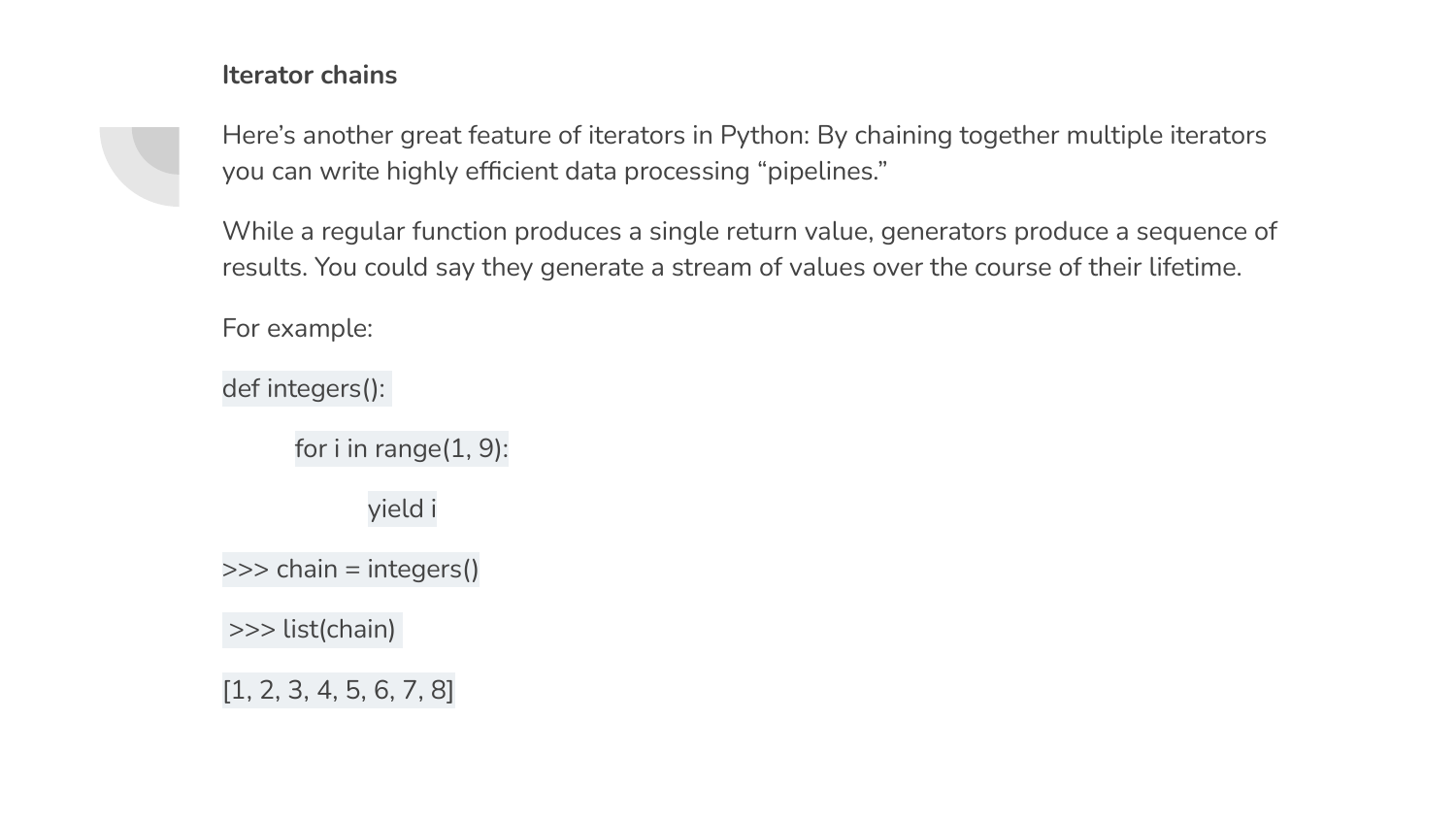

Iterator chains
Here’s another great feature of iterators in Python: By chaining together multiple iterators you can write highly efficient data processing “pipelines.”
While a regular function produces a single return value, generators produce a sequence of results. You could say they generate a stream of values over the course of their lifetime.
For example:
def integers():
for i in range(1, 9):
yield i
>>> chain = integers()
 >>> list(chain)
[1, 2, 3, 4, 5, 6, 7, 8]